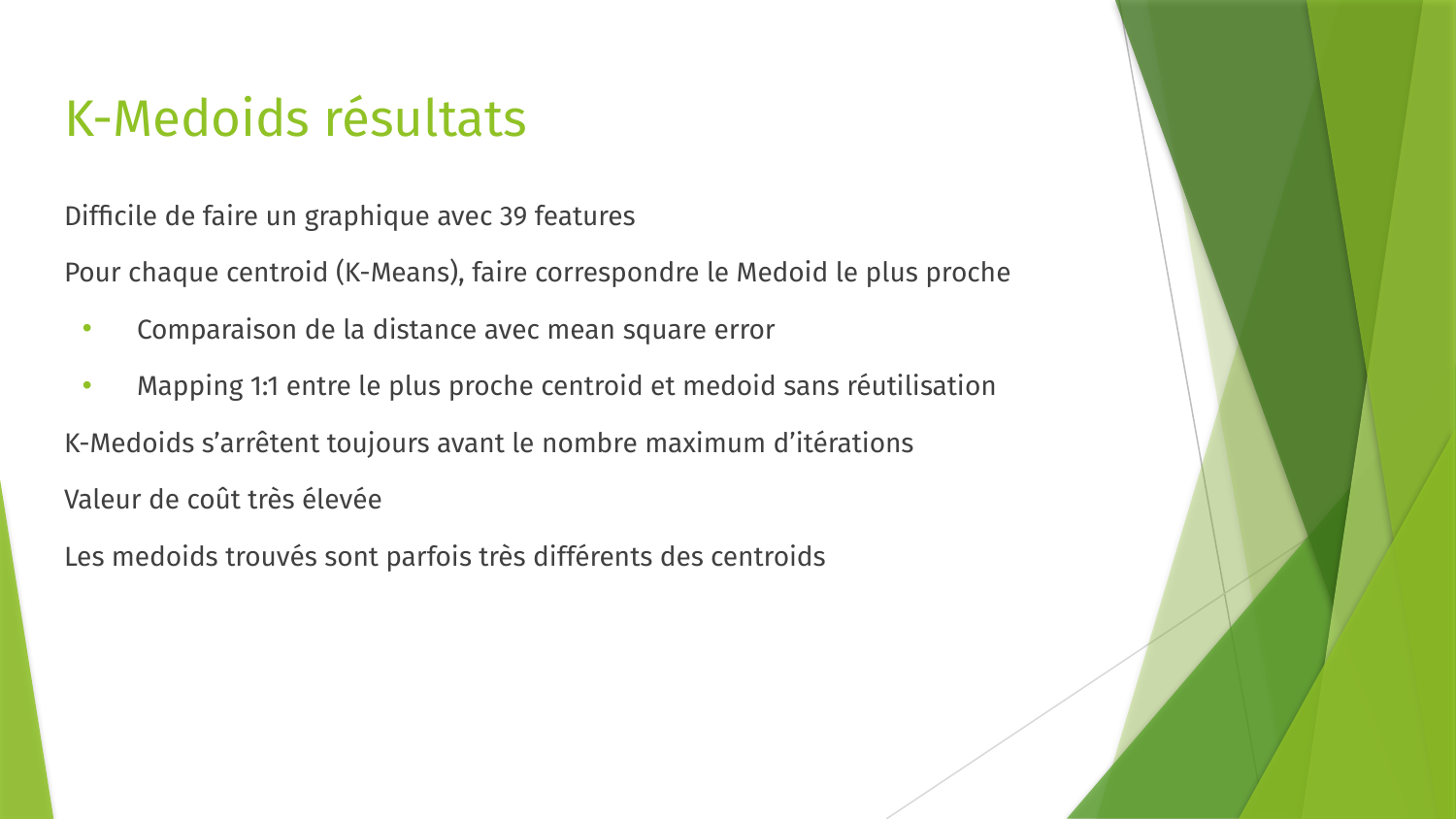

# K-Medoids résultats
Difficile de faire un graphique avec 39 features
Pour chaque centroid (K-Means), faire correspondre le Medoid le plus proche
Comparaison de la distance avec mean square error
Mapping 1:1 entre le plus proche centroid et medoid sans réutilisation
K-Medoids s’arrêtent toujours avant le nombre maximum d’itérations
Valeur de coût très élevée
Les medoids trouvés sont parfois très différents des centroids